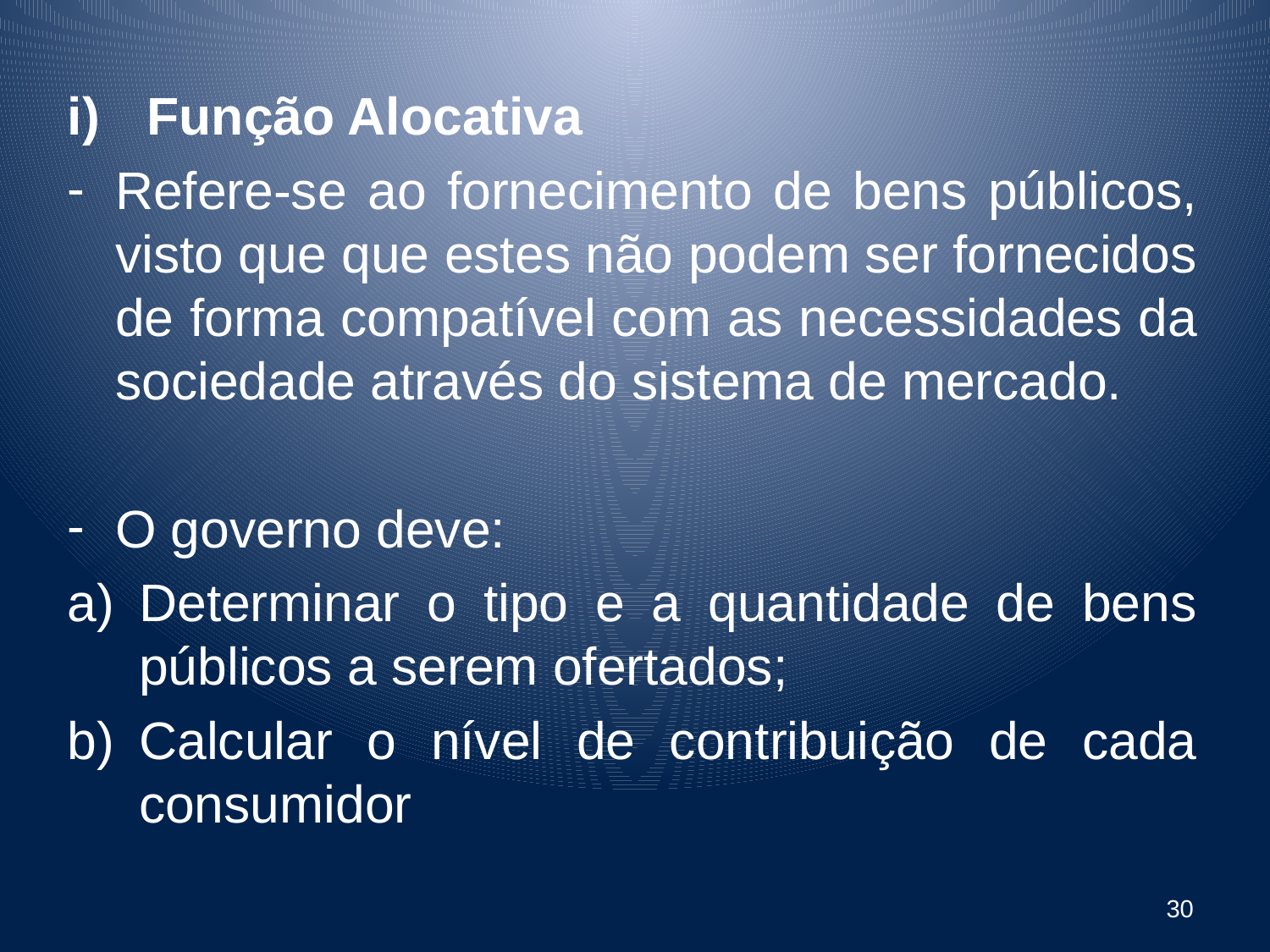

Função Alocativa
Refere-se ao fornecimento de bens públicos, visto que que estes não podem ser fornecidos de forma compatível com as necessidades da sociedade através do sistema de mercado.

O governo deve:
Determinar o tipo e a quantidade de bens públicos a serem ofertados;
Calcular o nível de contribuição de cada consumidor
30